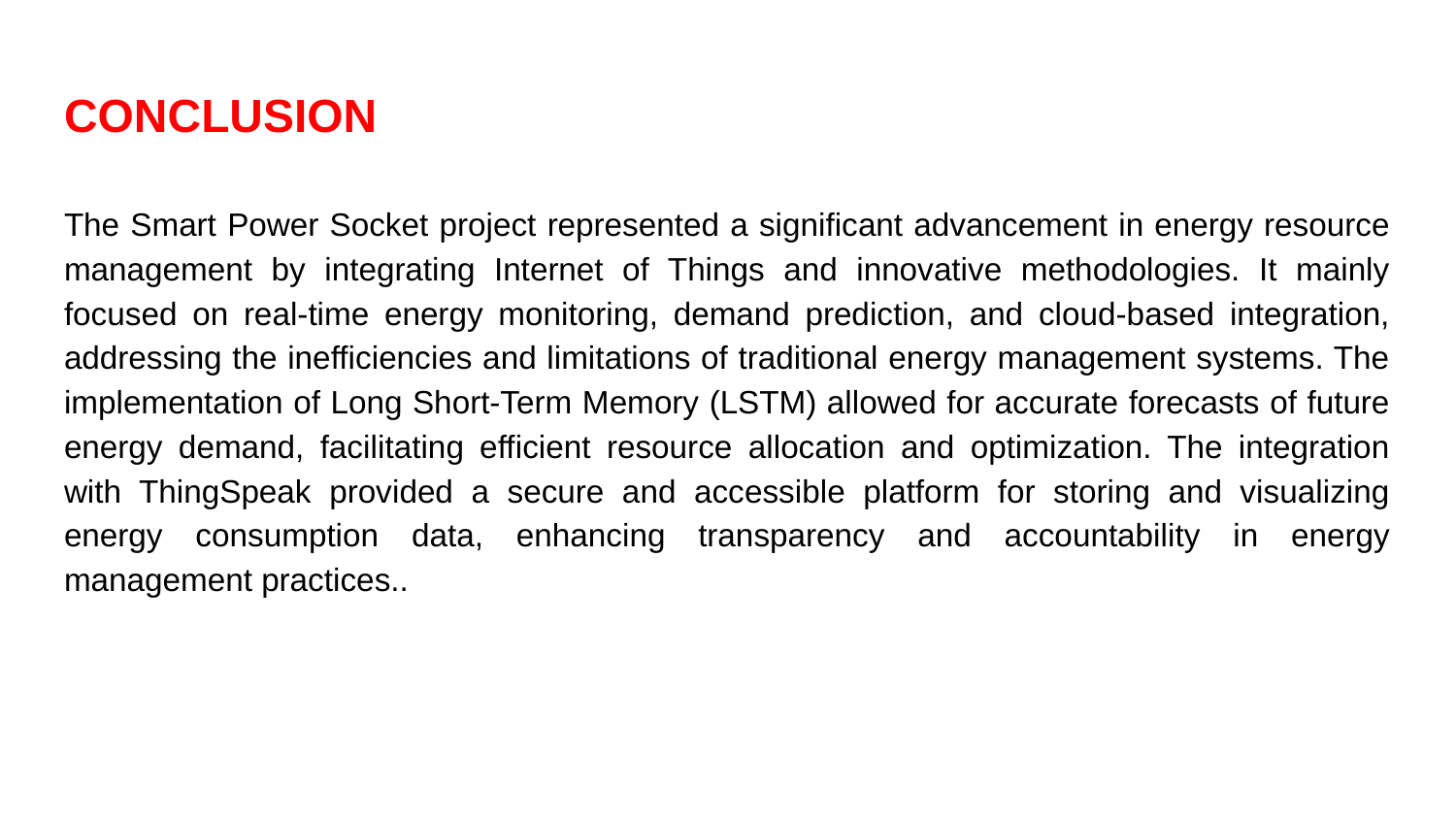

# CONCLUSION
The Smart Power Socket project represented a significant advancement in energy resource management by integrating Internet of Things and innovative methodologies. It mainly focused on real-time energy monitoring, demand prediction, and cloud-based integration, addressing the inefficiencies and limitations of traditional energy management systems. The implementation of Long Short-Term Memory (LSTM) allowed for accurate forecasts of future energy demand, facilitating efficient resource allocation and optimization. The integration with ThingSpeak provided a secure and accessible platform for storing and visualizing energy consumption data, enhancing transparency and accountability in energy management practices..